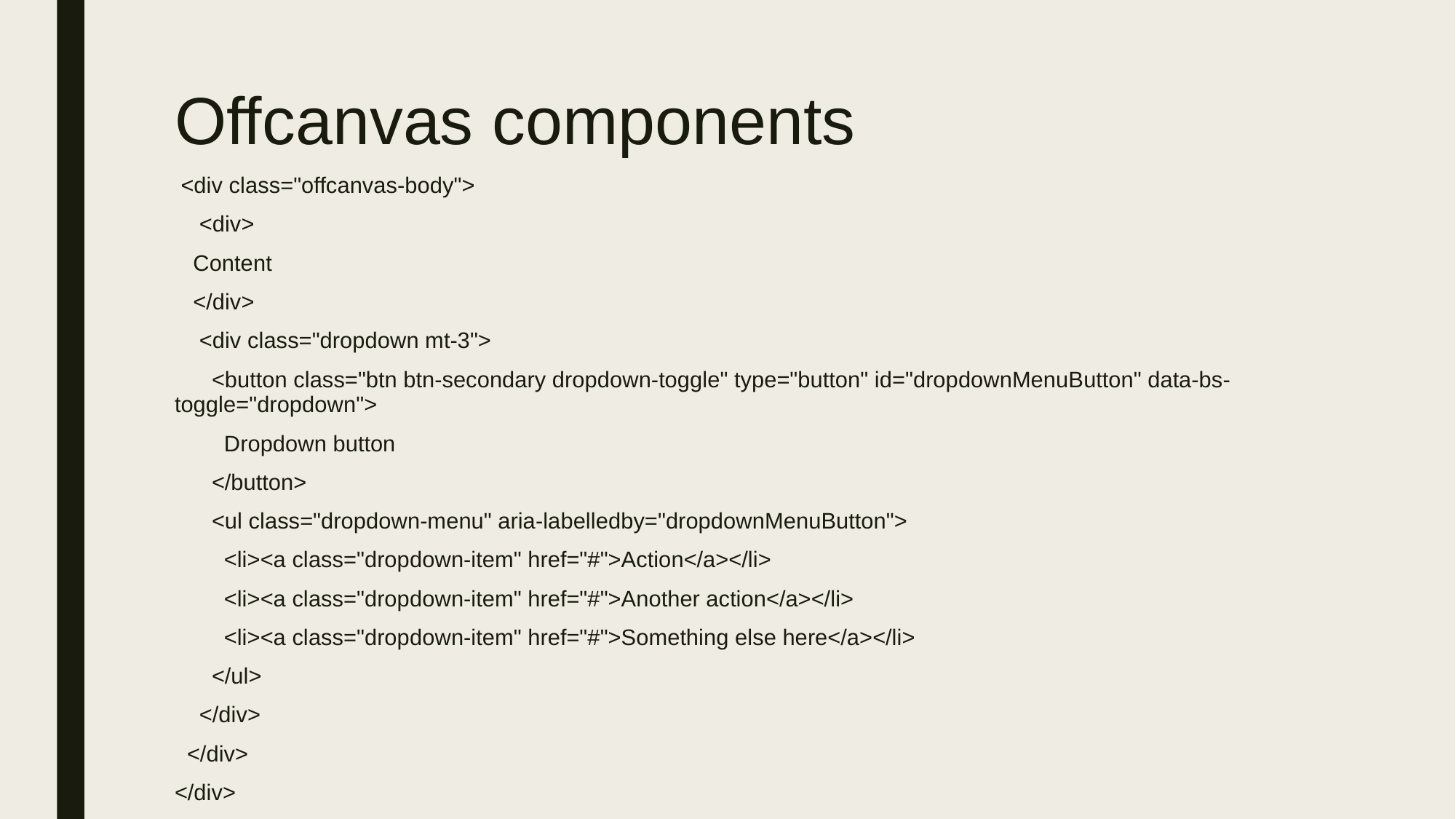

# Offcanvas components
 <div class="offcanvas-body">
    <div>
   Content
   </div>
    <div class="dropdown mt-3">
      <button class="btn btn-secondary dropdown-toggle" type="button" id="dropdownMenuButton" data-bs-toggle="dropdown">
        Dropdown button
      </button>
      <ul class="dropdown-menu" aria-labelledby="dropdownMenuButton">
        <li><a class="dropdown-item" href="#">Action</a></li>
        <li><a class="dropdown-item" href="#">Another action</a></li>
        <li><a class="dropdown-item" href="#">Something else here</a></li>
      </ul>
    </div>
  </div>
</div>